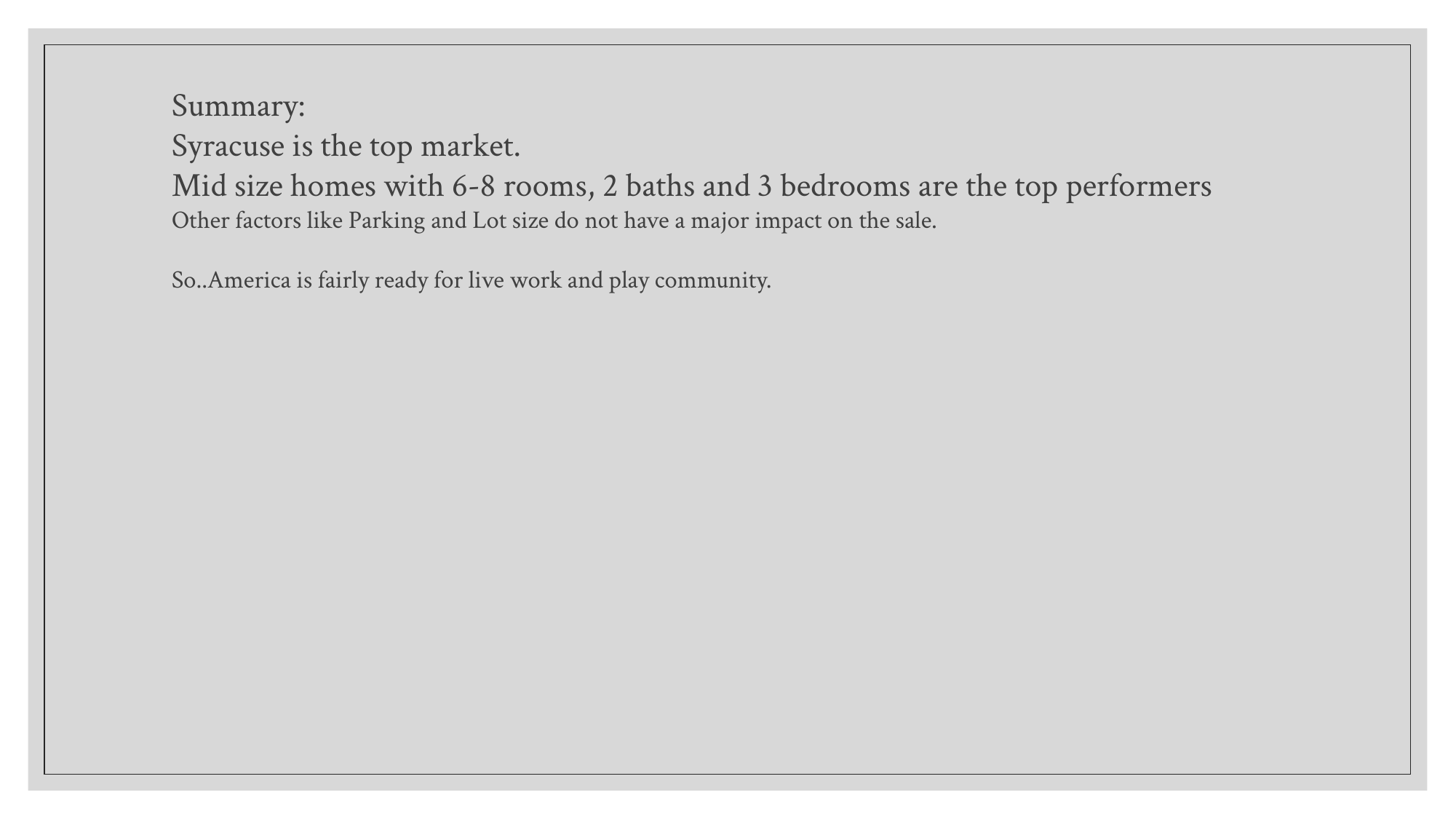

# Summary: Syracuse is the top market. Mid size homes with 6-8 rooms, 2 baths and 3 bedrooms are the top performers Other factors like Parking and Lot size do not have a major impact on the sale. So..America is fairly ready for live work and play community.